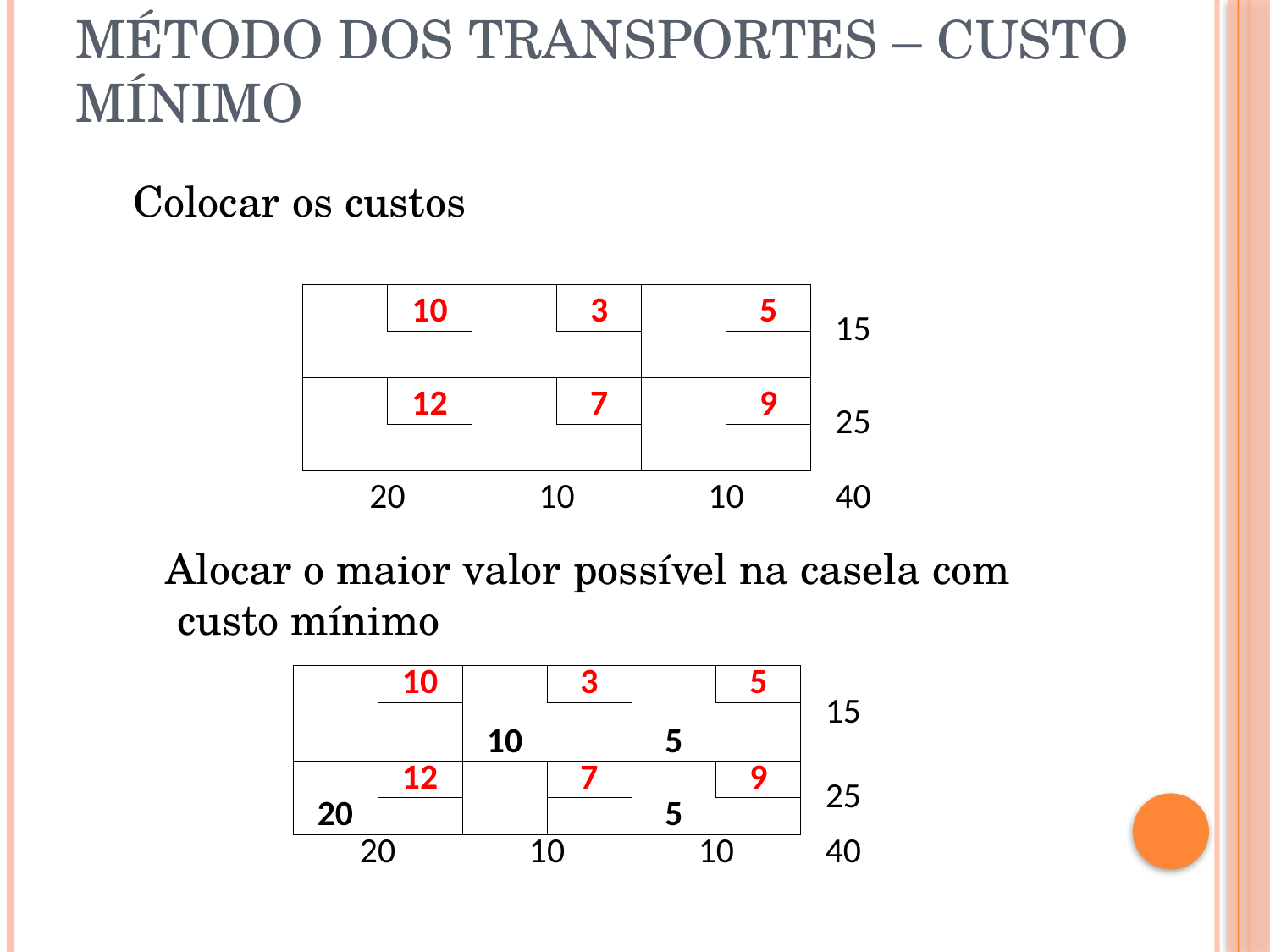

# Método dos transportes – custo mínimo
Colocar os custos
|  |  |  |  |  |  |  |  |
| --- | --- | --- | --- | --- | --- | --- | --- |
|  |  | 10 |  | 3 |  | 5 | 15 |
|  |  |  |  |  |  |  |  |
|  |  | 12 |  | 7 |  | 9 | 25 |
|  |  |  |  |  |  |  |  |
|  | 20 |  | 10 |  | 10 |  | 40 |
|  |  |  |  |  |  |  |  |
Alocar o maior valor possível na casela com
 custo mínimo
|  |  |  |  |  |  |  |  |  |
| --- | --- | --- | --- | --- | --- | --- | --- | --- |
|  |  | 10 |  | 3 |  | 5 | 15 |  |
|  |  |  | 10 |  | 5 |  |  |  |
|  |  | 12 |  | 7 |  | 9 | 25 |  |
|  | 20 |  |  |  | 5 |  |  |  |
|  | 20 |  | 10 |  | 10 |  | 40 |  |
|  |  |  |  |  |  |  |  |  |
|  |  |  |  |  |  |  |  |  |